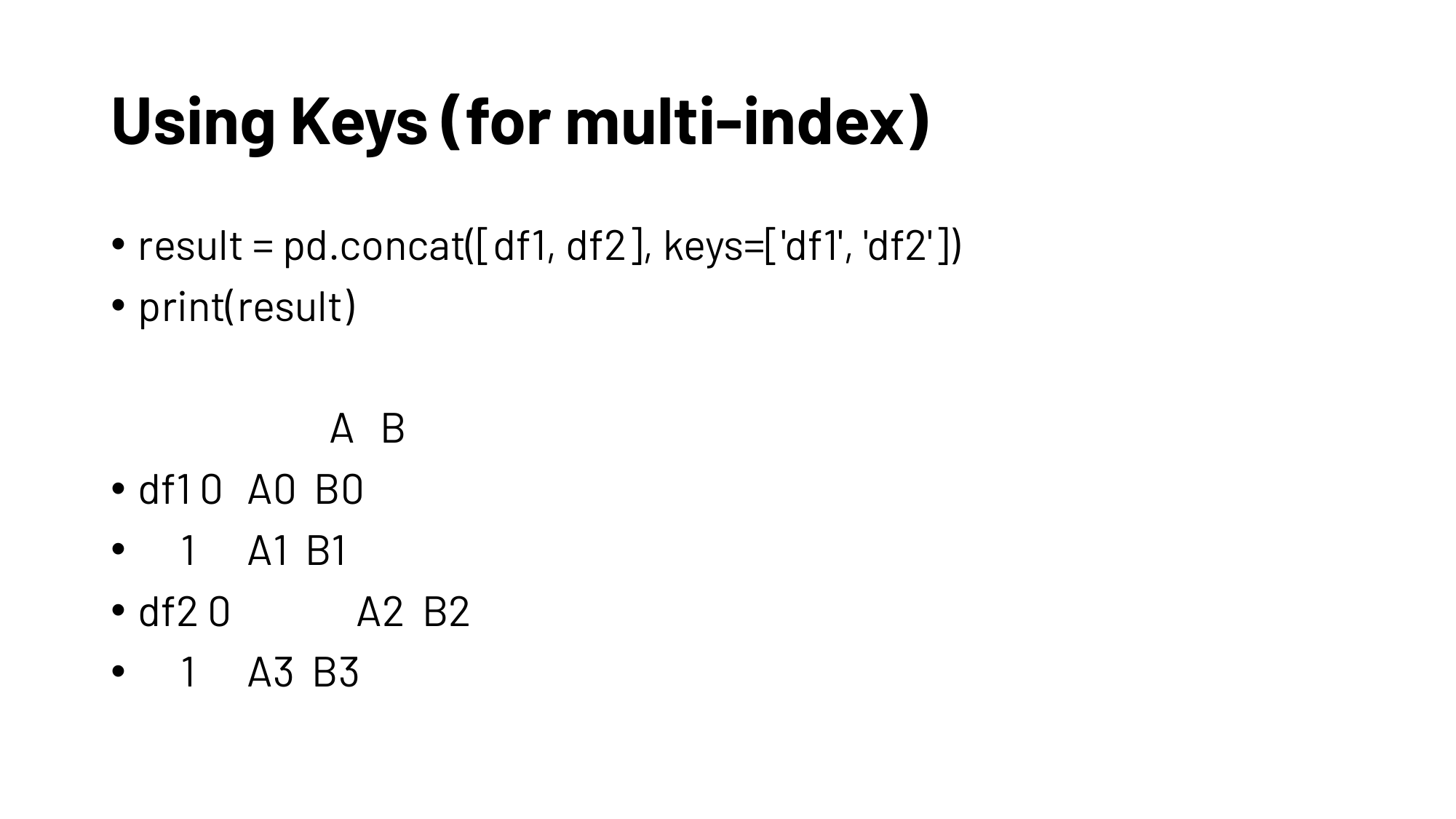

# Using Keys (for multi-index)
result = pd.concat([df1, df2], keys=['df1', 'df2'])
print(result)

		A   B
df1 0  	A0  B0
     1  	A1  B1
df2 0  	A2  B2
     1  	A3  B3